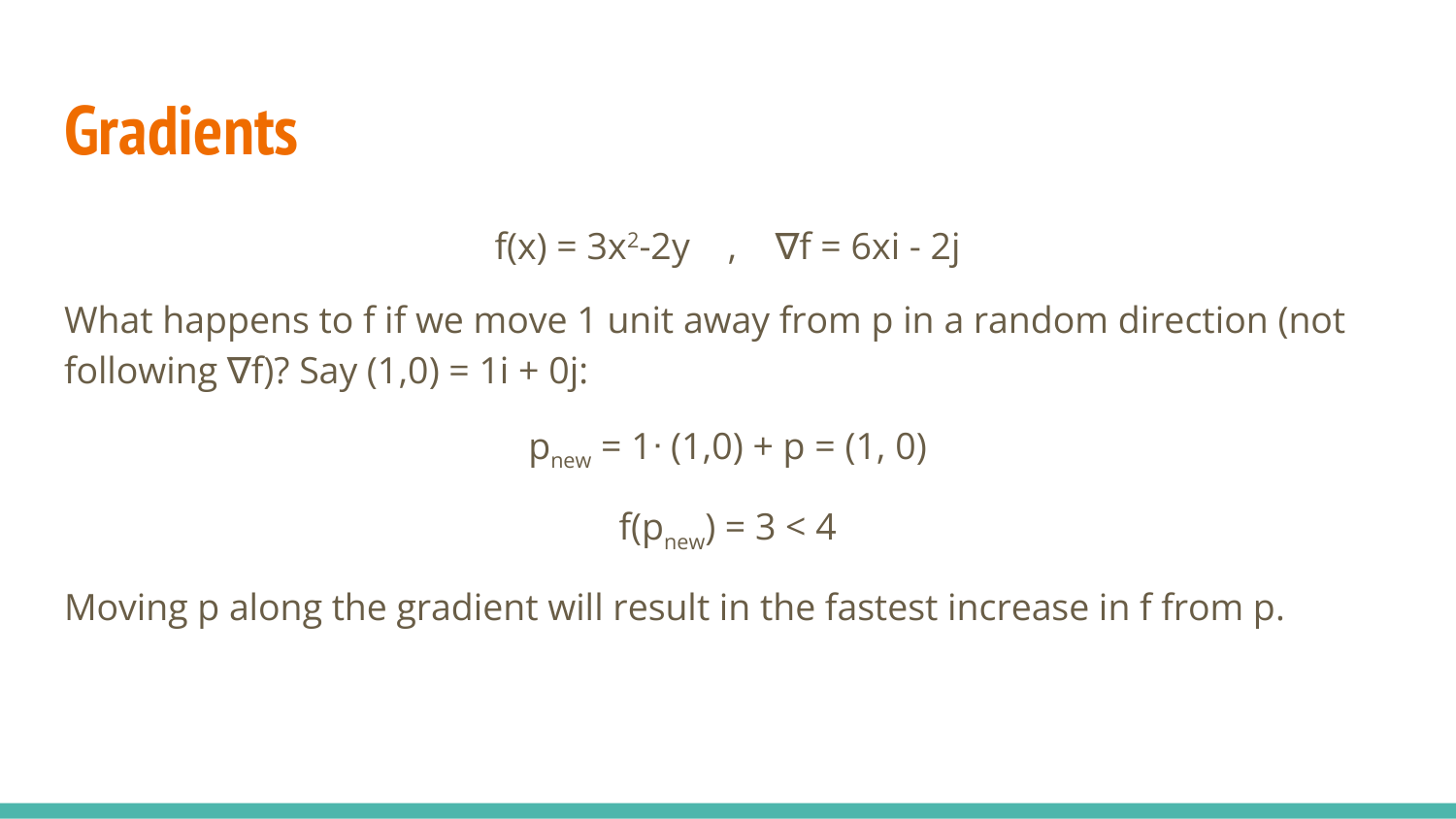

# Gradients
f(x) = 3x2-2y    ,    ∇f = 6xi - 2j
What happens to f if we move 1 unit away from p in a random direction (not following ∇f)? Say (1,0) = 1i + 0j:
pnew = 1ᐧ (1,0) + p = (1, 0)
f(pnew) = 3 < 4
Moving p along the gradient will result in the fastest increase in f from p.